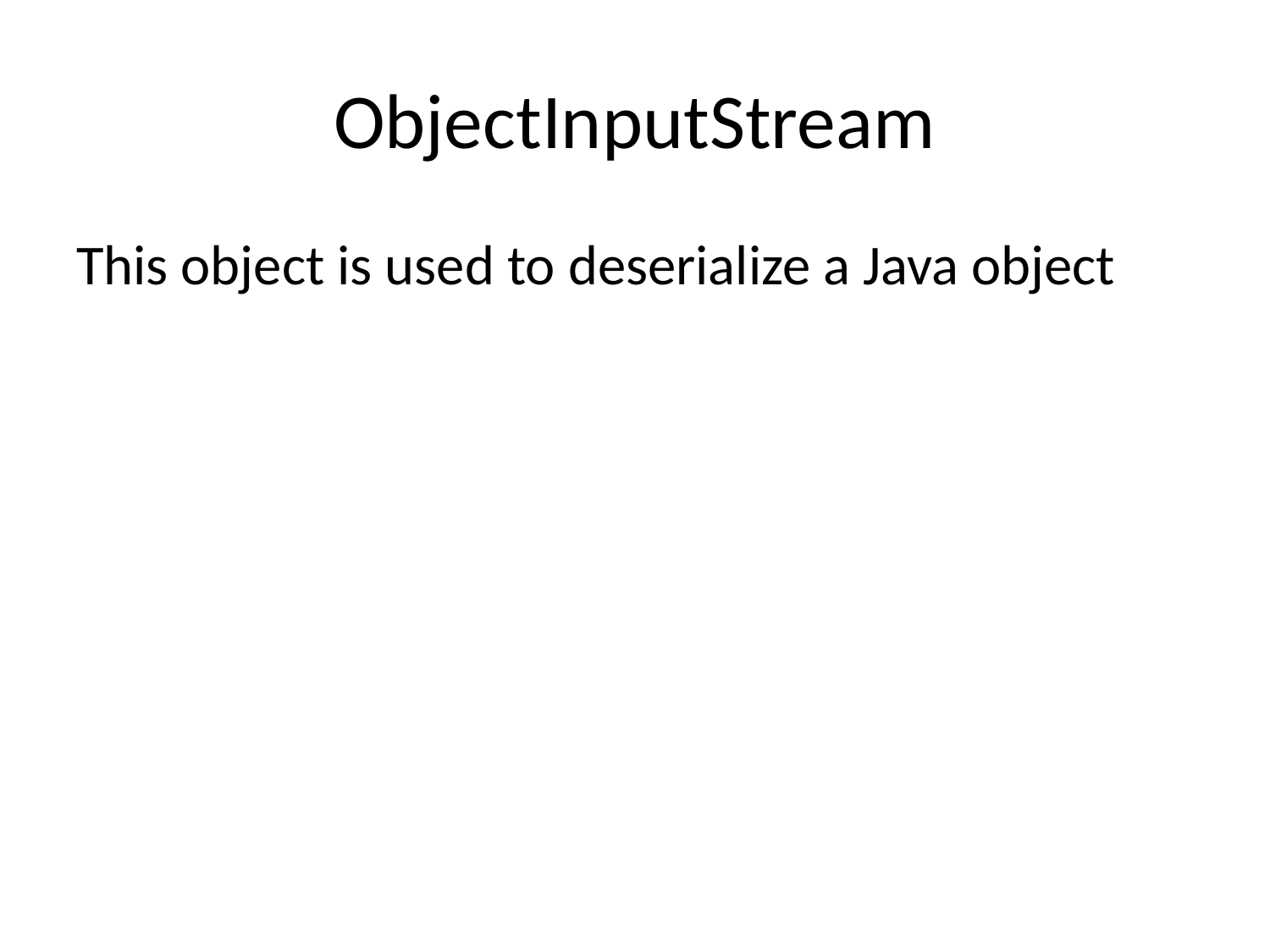

# ObjectInputStream
This object is used to deserialize a Java object